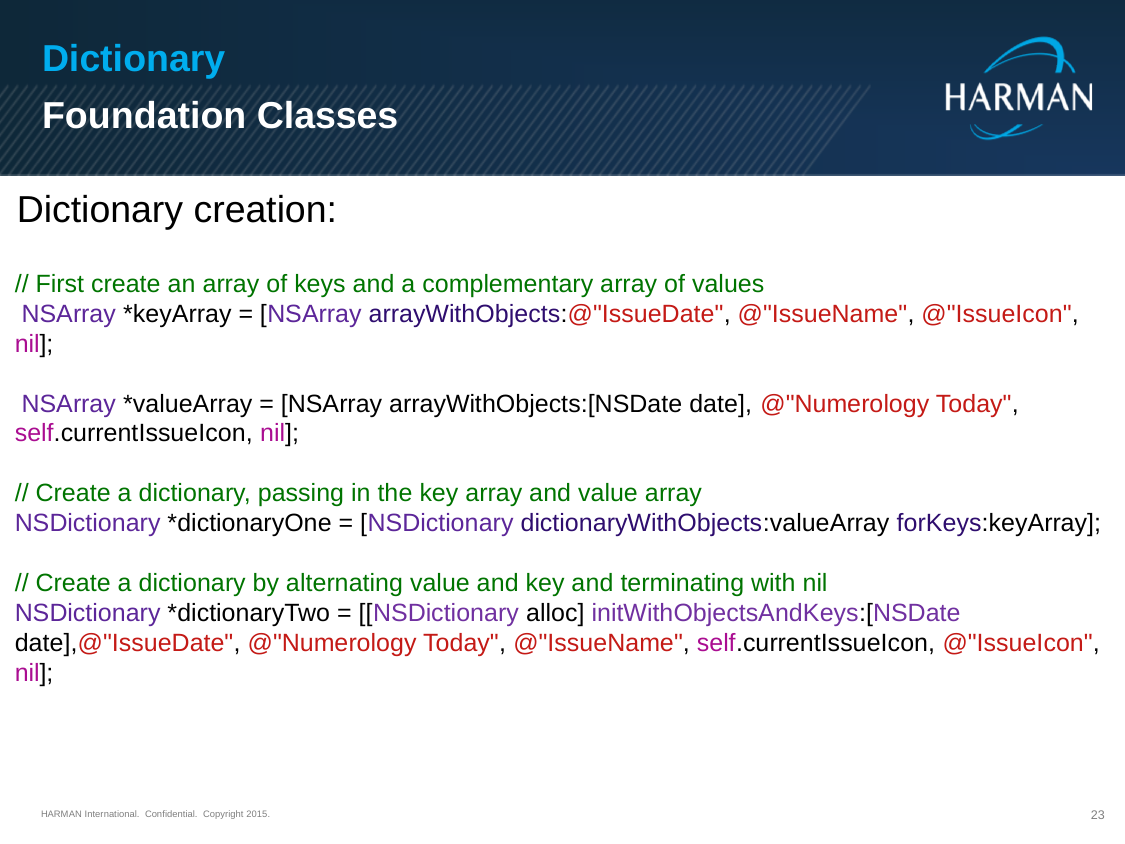

Dictionary
Foundation Classes
Dictionary creation:
// First create an array of keys and a complementary array of values
 NSArray *keyArray = [NSArray arrayWithObjects:@"IssueDate", @"IssueName", @"IssueIcon", nil];

 NSArray *valueArray = [NSArray arrayWithObjects:[NSDate date], @"Numerology Today", self.currentIssueIcon, nil];

// Create a dictionary, passing in the key array and value array
NSDictionary *dictionaryOne = [NSDictionary dictionaryWithObjects:valueArray forKeys:keyArray];

// Create a dictionary by alternating value and key and terminating with nil
NSDictionary *dictionaryTwo = [[NSDictionary alloc] initWithObjectsAndKeys:[NSDate date],@"IssueDate", @"Numerology Today", @"IssueName", self.currentIssueIcon, @"IssueIcon", nil];